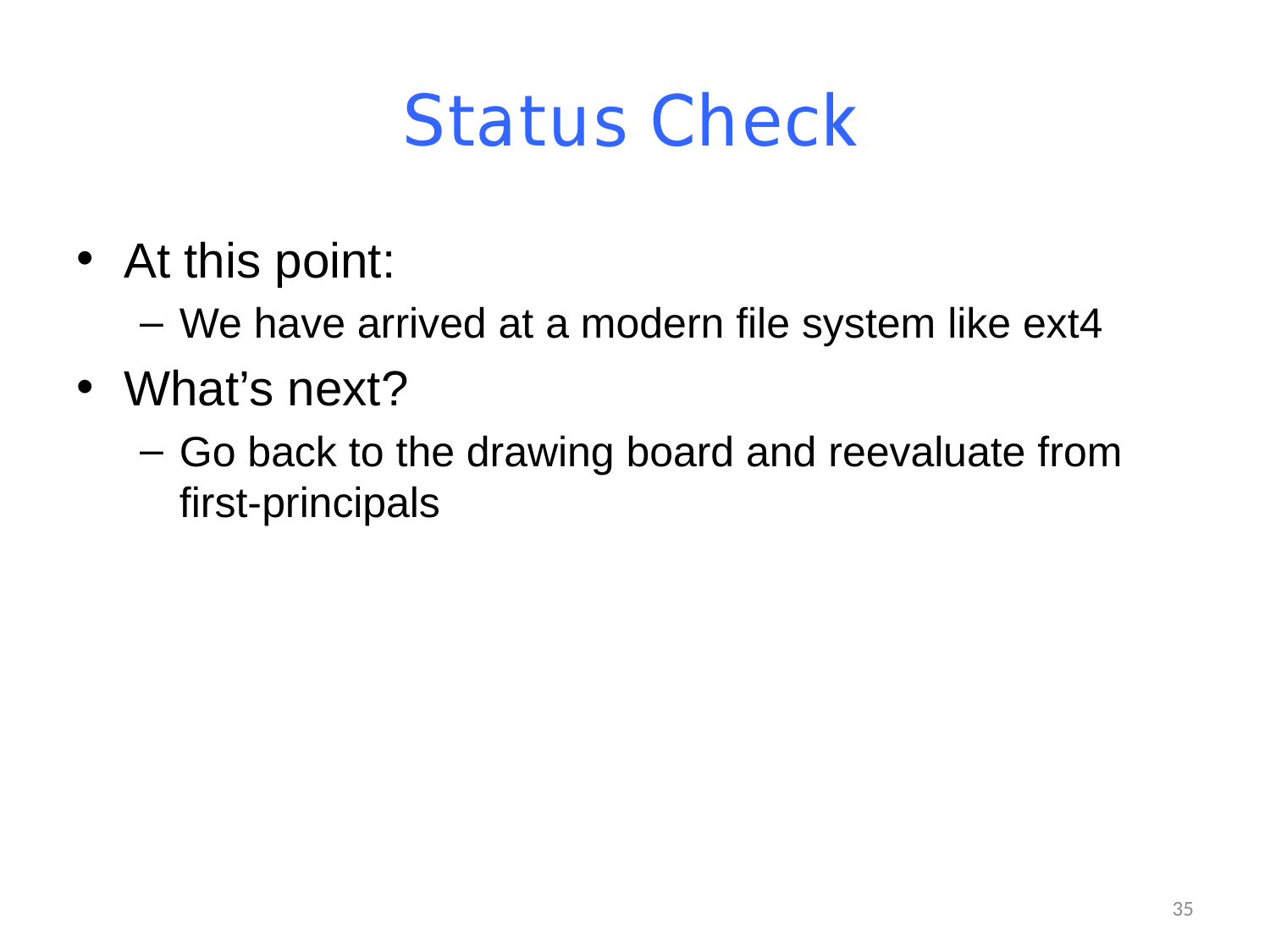

# Status Check
At this point:
We have arrived at a modern file system like ext4
What’s next?
Go back to the drawing board and reevaluate from first-principals
35